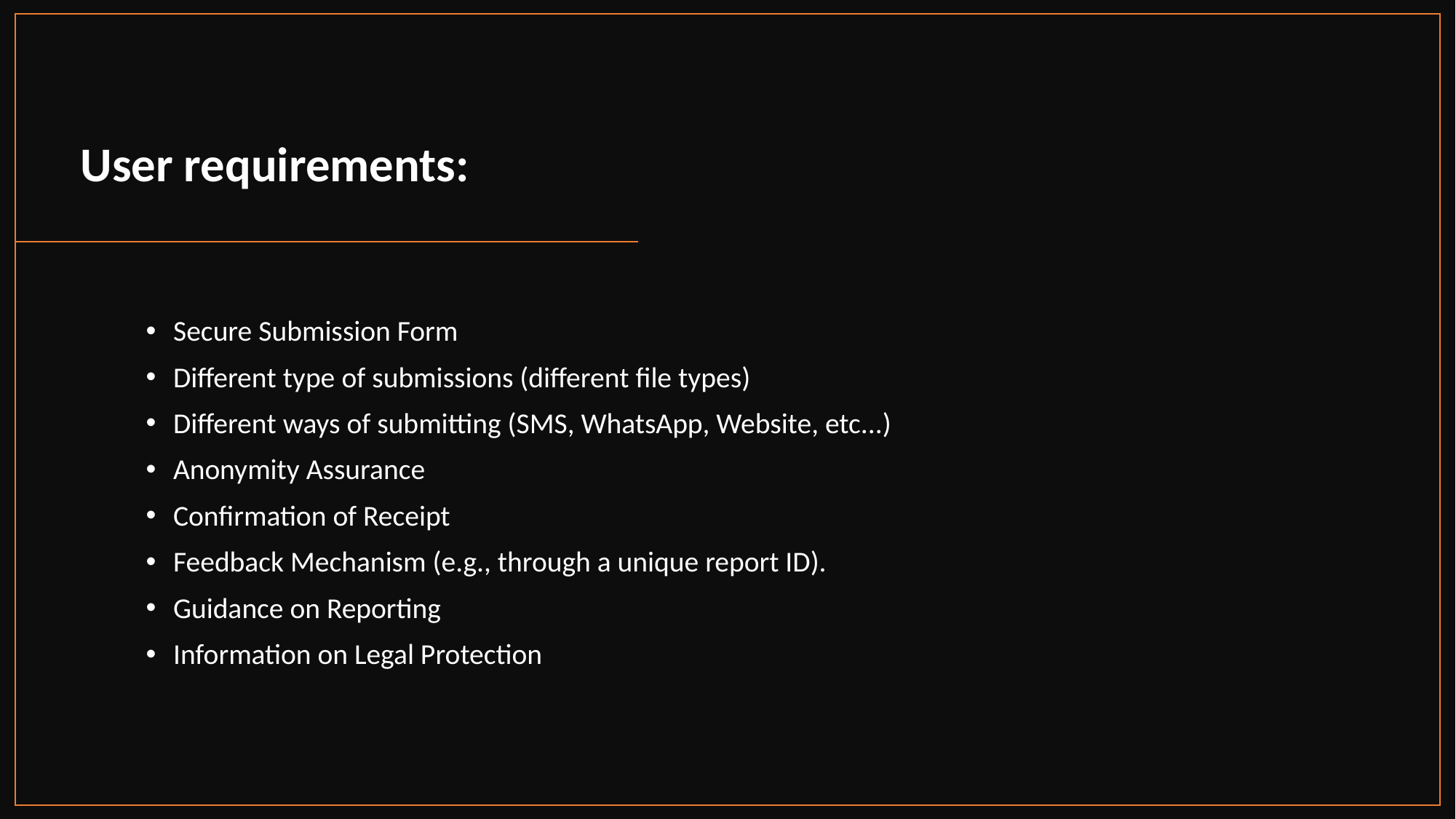

User requirements:

Secure Submission Form
Different type of submissions (different file types)
Different ways of submitting (SMS, WhatsApp, Website, etc...)
Anonymity Assurance
Confirmation of Receipt
Feedback Mechanism (e.g., through a unique report ID).
Guidance on Reporting
Information on Legal Protection